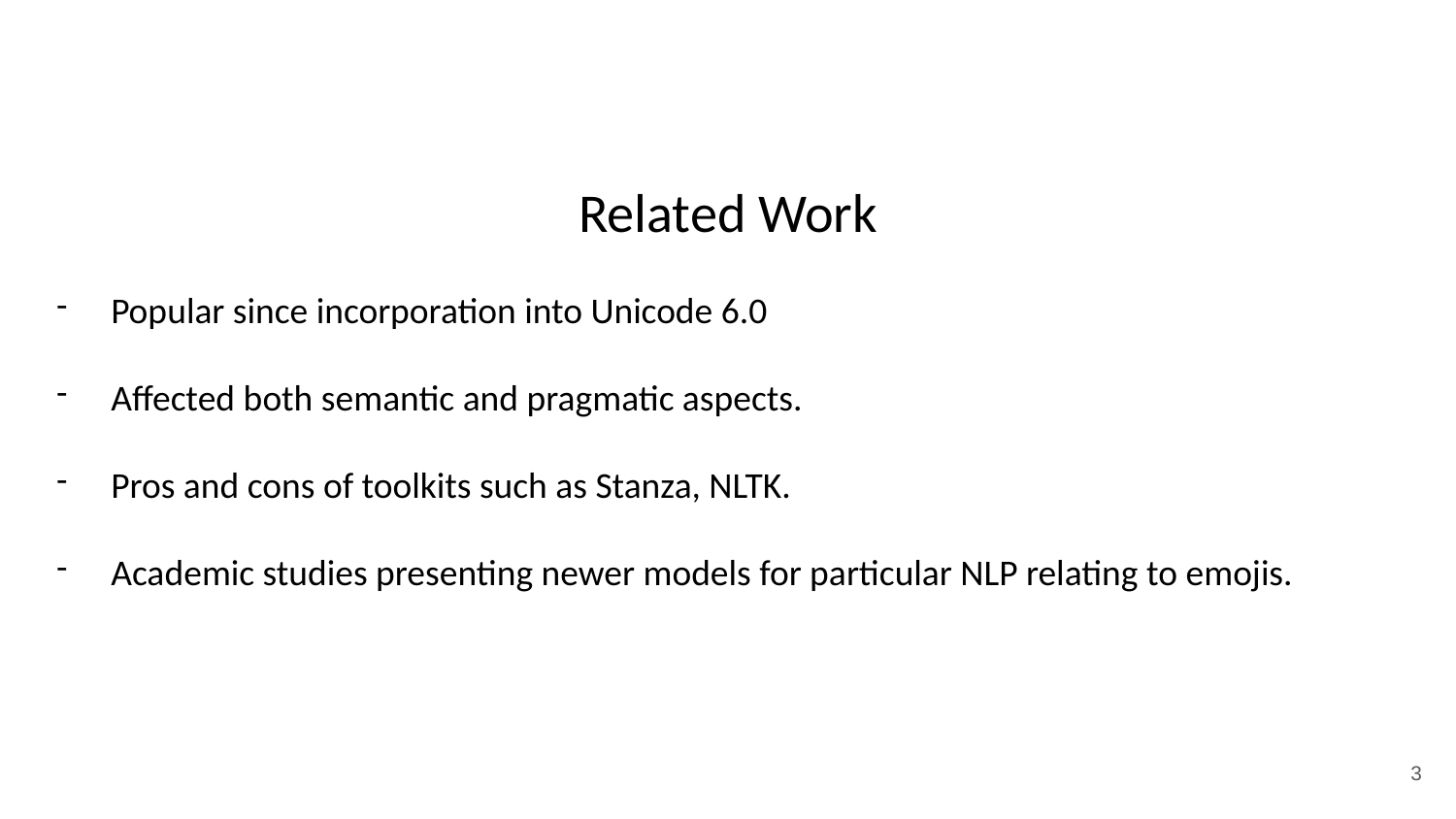

Related Work

Popular since incorporation into Unicode 6.0

Affected both semantic and pragmatic aspects.

Pros and cons of toolkits such as Stanza, NLTK.

Academic studies presenting newer models for particular NLP relating to emojis.

3